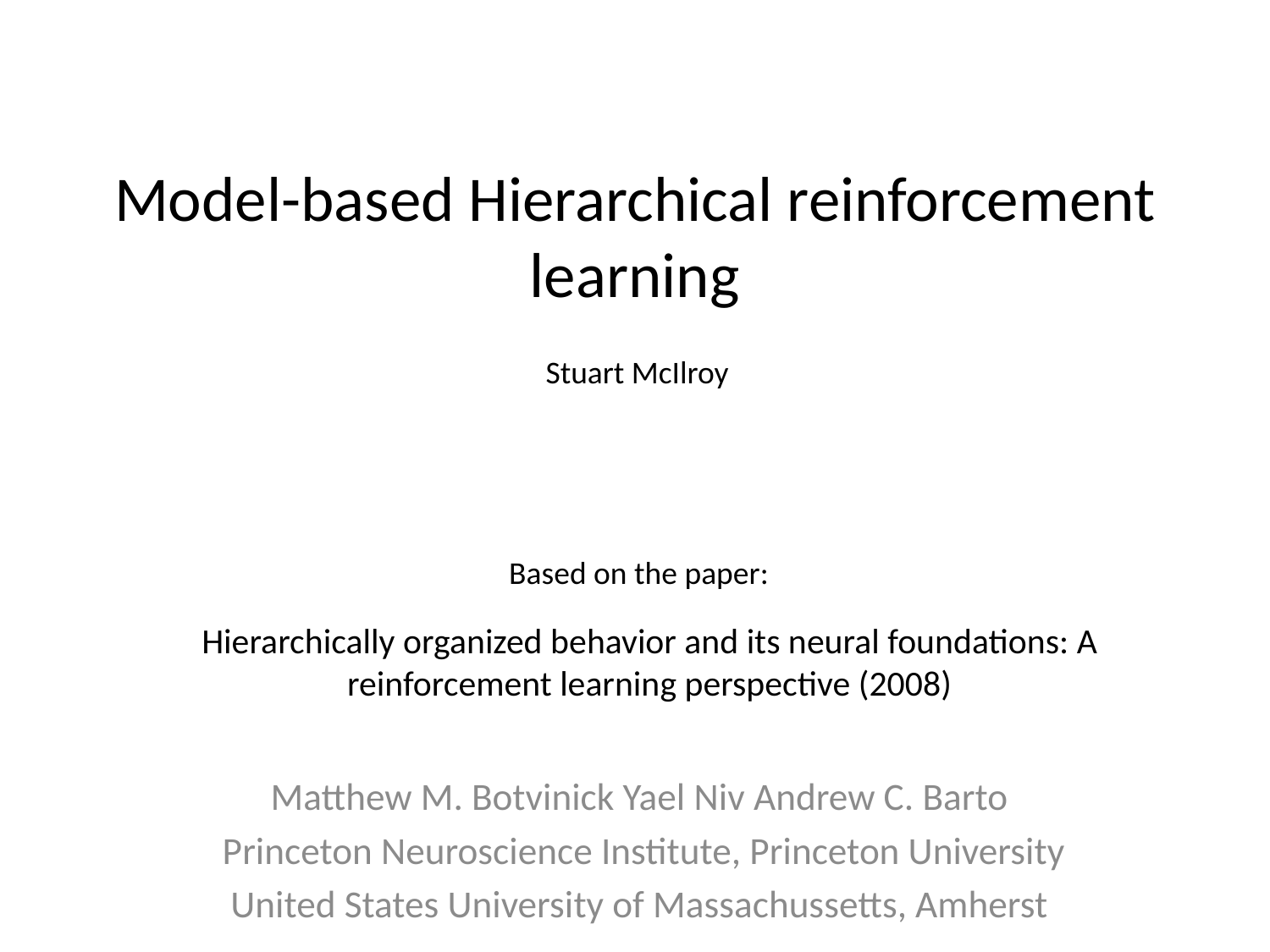

Model-based Hierarchical reinforcement learning
Stuart McIlroy
Based on the paper:
# Hierarchically organized behavior and its neural foundations: A reinforcement learning perspective (2008)
Matthew M. Botvinick Yael Niv Andrew C. Barto
 Princeton Neuroscience Institute, Princeton University
United States University of Massachussetts, Amherst